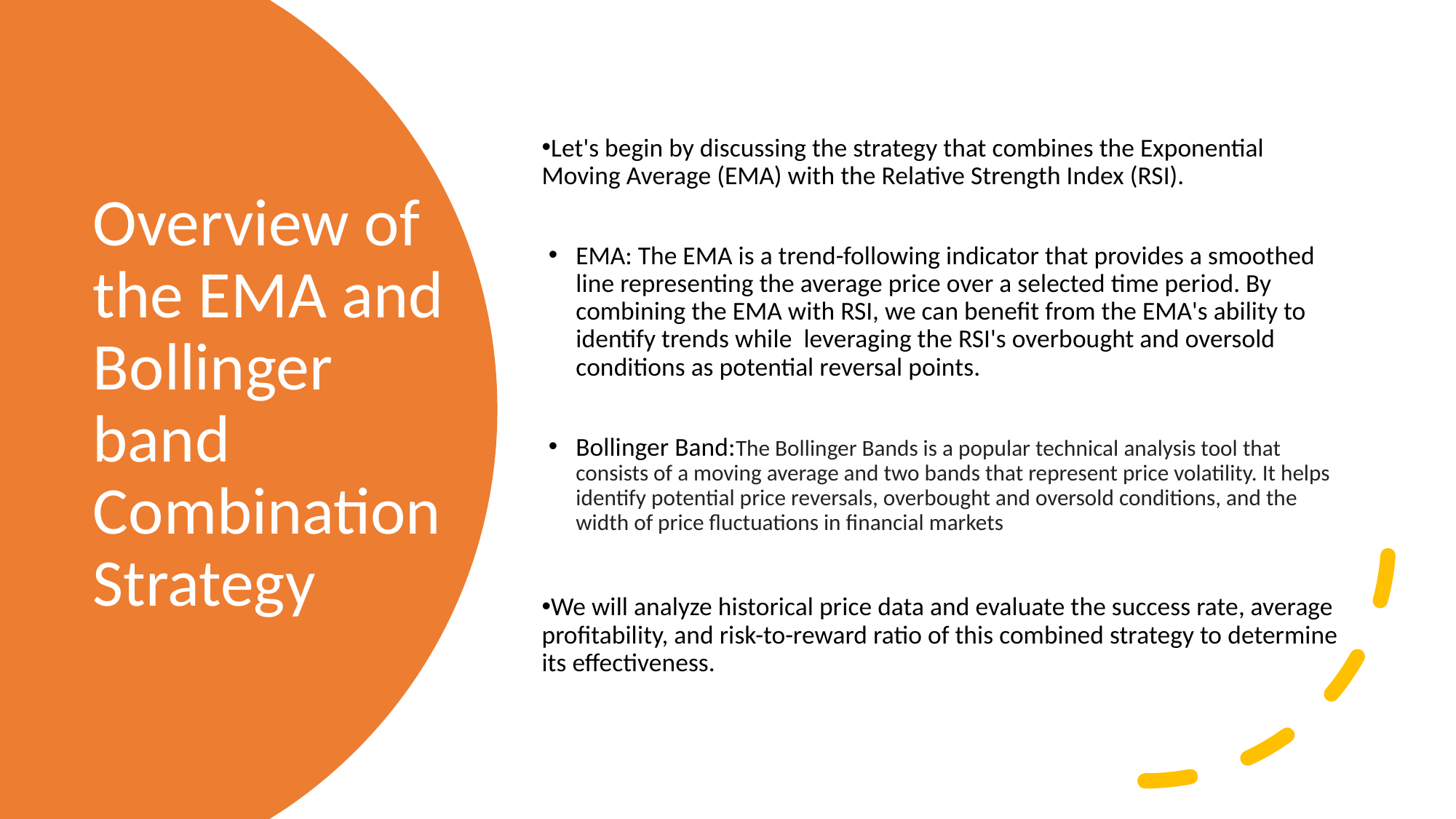

Let's begin by discussing the strategy that combines the Exponential Moving Average (EMA) with the Relative Strength Index (RSI).

EMA: The EMA is a trend-following indicator that provides a smoothed line representing the average price over a selected time period. By combining the EMA with RSI, we can benefit from the EMA's ability to identify trends while  leveraging the RSI's overbought and oversold conditions as potential reversal points.

Bollinger Band:The Bollinger Bands is a popular technical analysis tool that consists of a moving average and two bands that represent price volatility. It helps identify potential price reversals, overbought and oversold conditions, and the width of price fluctuations in financial markets

We will analyze historical price data and evaluate the success rate, average profitability, and risk-to-reward ratio of this combined strategy to determine its effectiveness.

Overview of the EMA and Bollinger band Combination Strategy